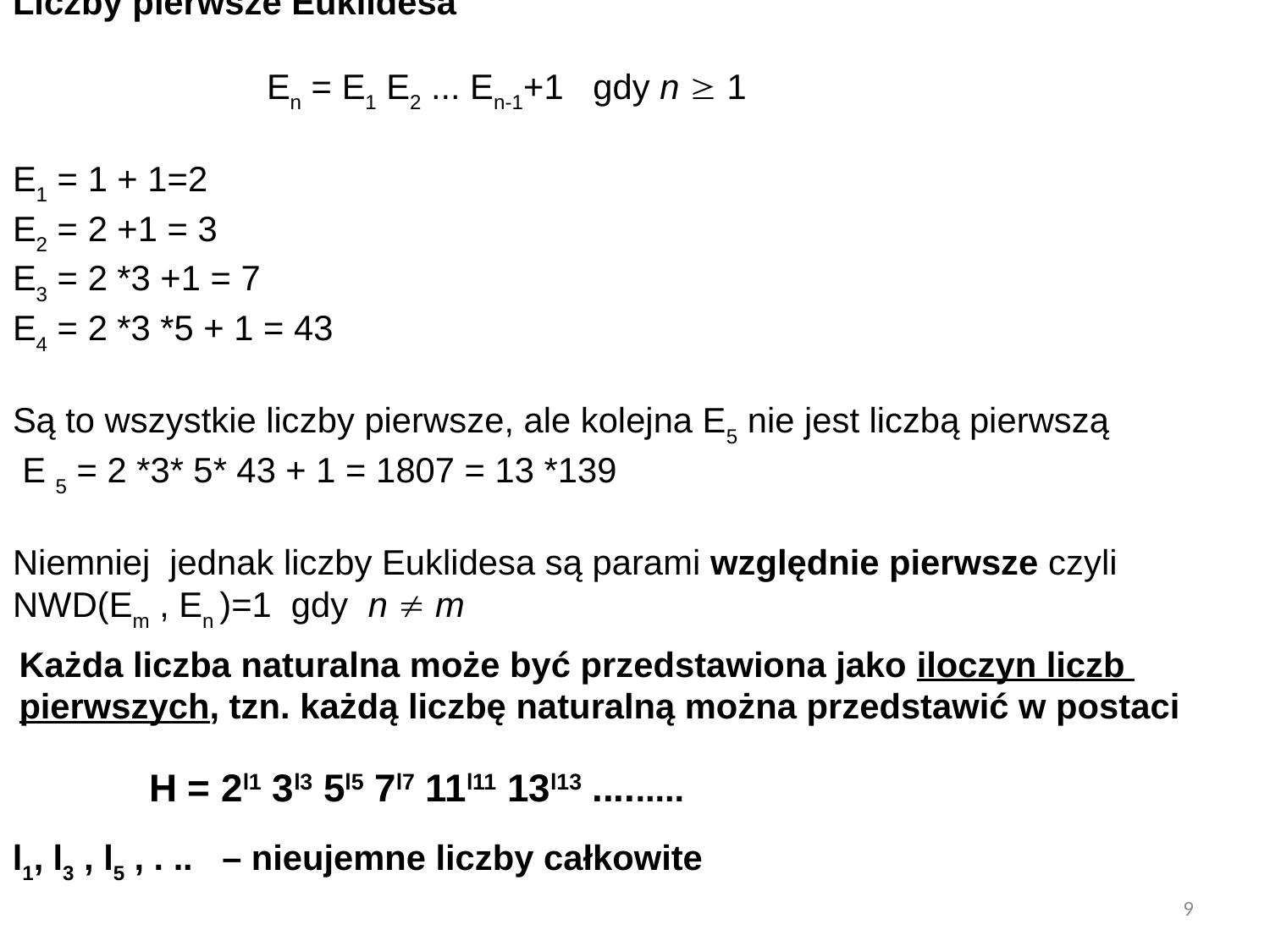

Liczby pierwsze Euklidesa

		En = E1 E2 ... En-1+1   gdy n ≥ 1

E1 = 1 + 1=2
E2 = 2 +1 = 3
E3 = 2 *3 +1 = 7
E4 = 2 *3 *5 + 1 = 43

Są to wszystkie liczby pierwsze, ale kolejna E5 nie jest liczbą pierwszą
 E 5 = 2 *3* 5* 43 + 1 = 1807 = 13 *139

Niemniej  jednak liczby Euklidesa są parami względnie pierwsze czyli
NWD(Em , En )=1  gdy  n ≠ m

Każda liczba naturalna może być przedstawiona jako iloczyn liczb
pierwszych, tzn. każdą liczbę naturalną można przedstawić w postaci

		 H = 2l1 3l3 5l5 7l7 11l11 13l13 .........
l1, l3 , l5 , . ..   – nieujemne liczby całkowite

9